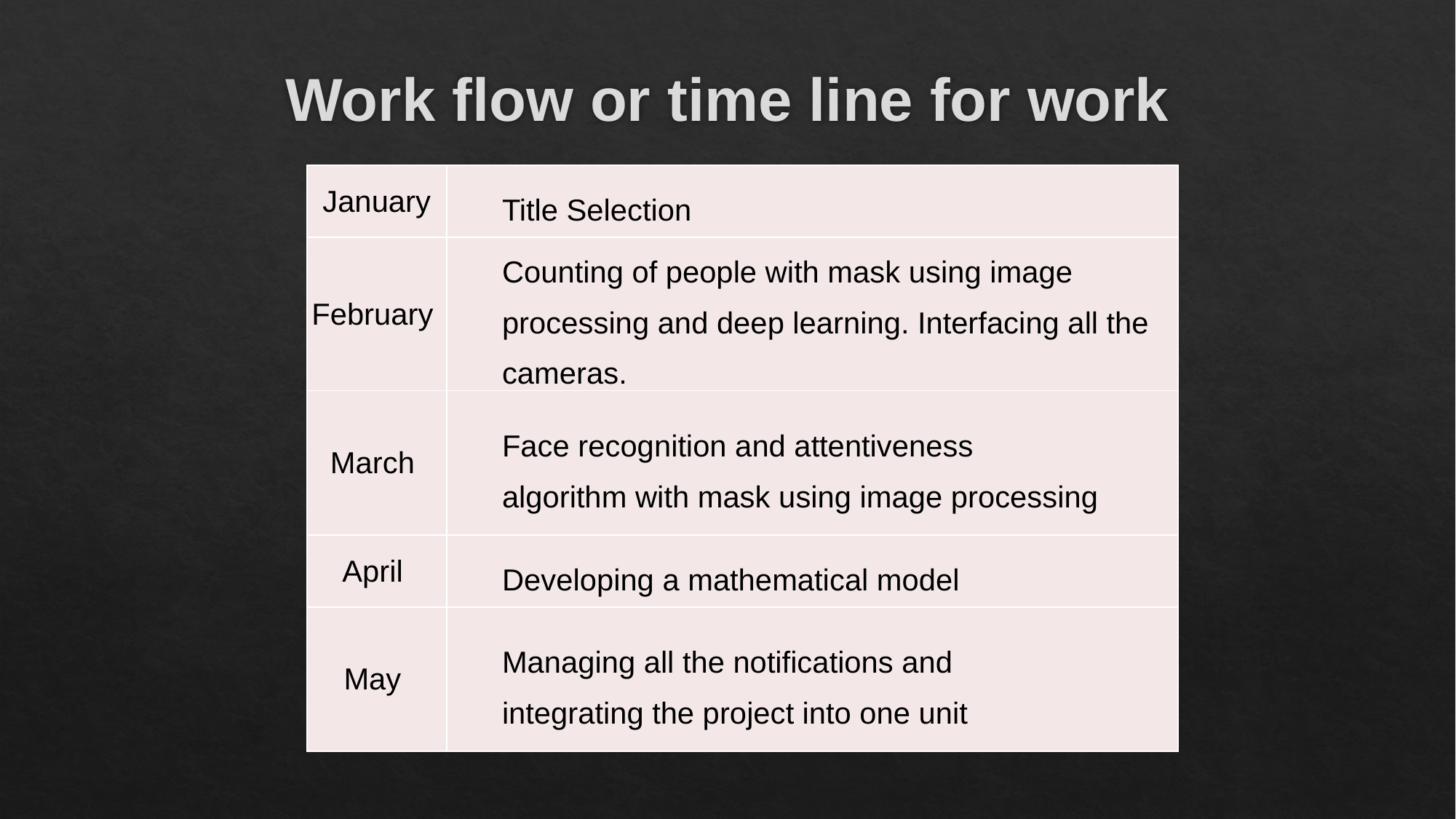

# Work flow or time line for work
| January | Title Selection |
| --- | --- |
| February | Counting of people with mask using image processing and deep learning. Interfacing all the cameras. |
| March | Face recognition and attentiveness algorithm with mask using image processing |
| April | Developing a mathematical model |
| May | Managing all the notifications and integrating the project into one unit |